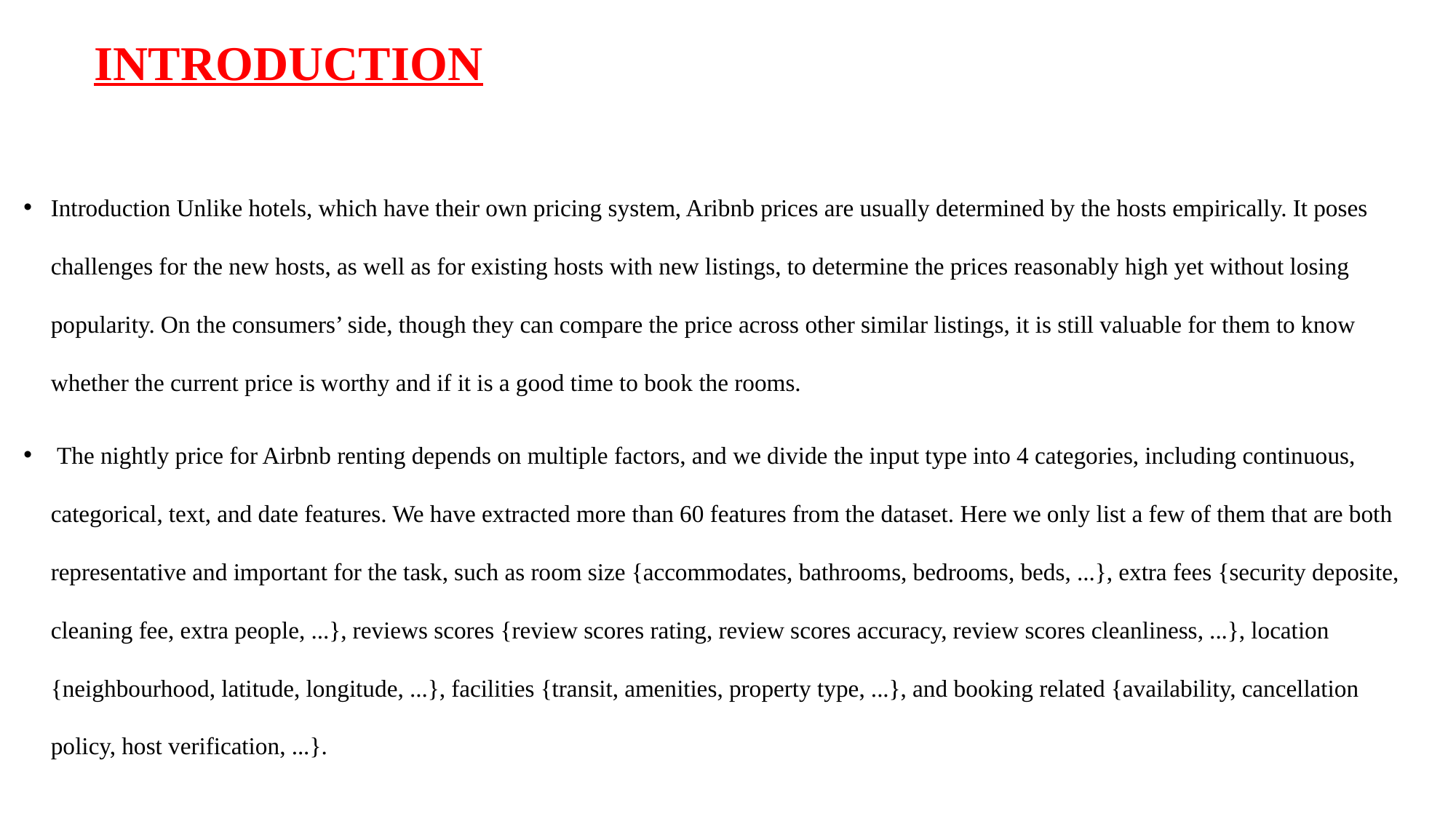

# INTRODUCTION
Introduction Unlike hotels, which have their own pricing system, Aribnb prices are usually determined by the hosts empirically. It poses challenges for the new hosts, as well as for existing hosts with new listings, to determine the prices reasonably high yet without losing popularity. On the consumers’ side, though they can compare the price across other similar listings, it is still valuable for them to know whether the current price is worthy and if it is a good time to book the rooms.
 The nightly price for Airbnb renting depends on multiple factors, and we divide the input type into 4 categories, including continuous, categorical, text, and date features. We have extracted more than 60 features from the dataset. Here we only list a few of them that are both representative and important for the task, such as room size {accommodates, bathrooms, bedrooms, beds, ...}, extra fees {security deposite, cleaning fee, extra people, ...}, reviews scores {review scores rating, review scores accuracy, review scores cleanliness, ...}, location {neighbourhood, latitude, longitude, ...}, facilities {transit, amenities, property type, ...}, and booking related {availability, cancellation policy, host verification, ...}.